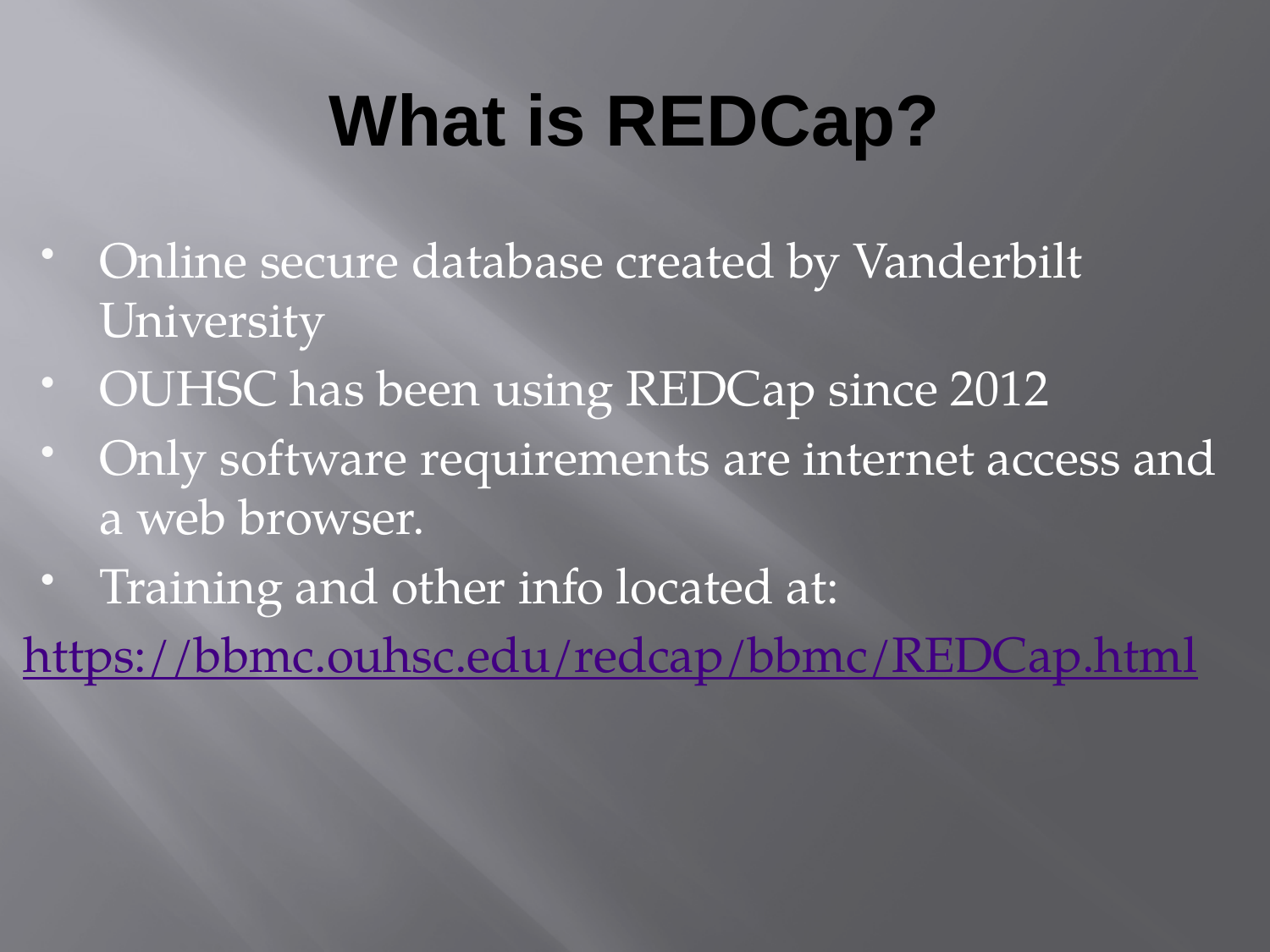

# What is REDCap?
Online secure database created by Vanderbilt University
OUHSC has been using REDCap since 2012
Only software requirements are internet access and a web browser.
Training and other info located at:
https://bbmc.ouhsc.edu/redcap/bbmc/REDCap.html